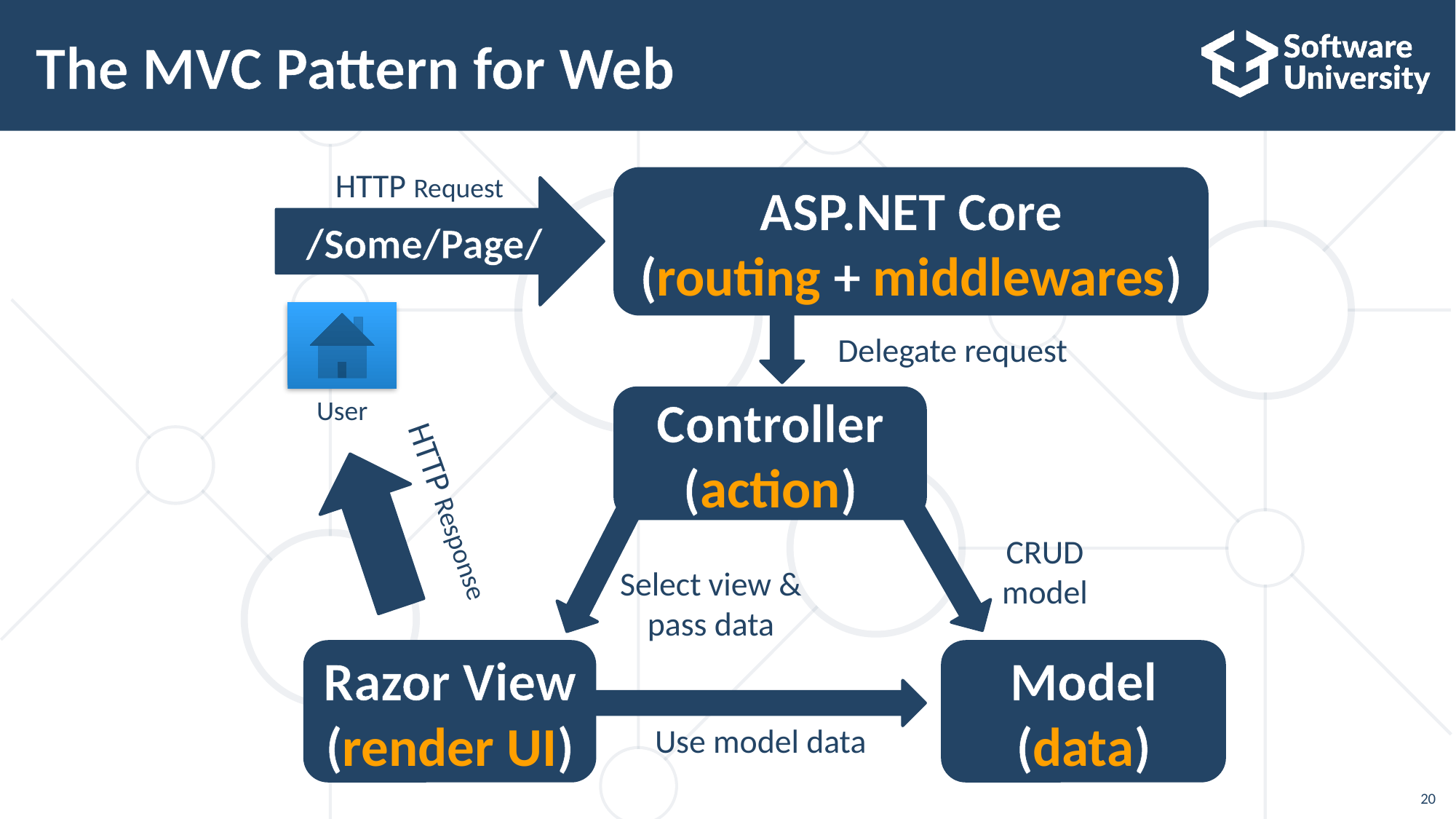

# The MVC Pattern for Web
HTTP Request
ASP.NET Core
(routing + middlewares)
/Some/Page/

Delegate request
User
Controller
(action)

HTTP Response
CRUD model

Select view &
pass data
Razor View
(render UI)
Model (data)

Use model data
20